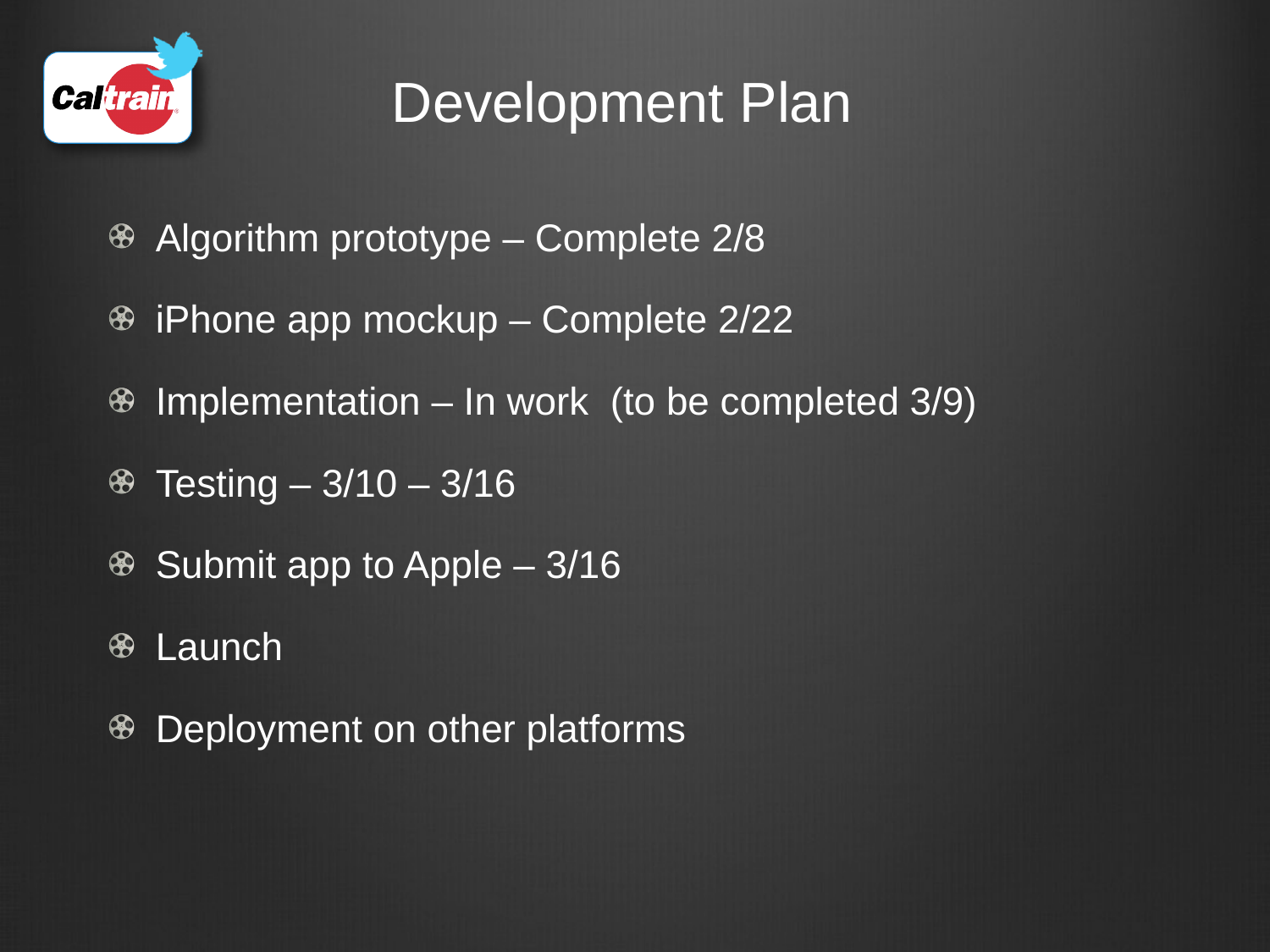

# Development Plan
Algorithm prototype – Complete 2/8
iPhone app mockup – Complete 2/22
Implementation – In work  (to be completed 3/9)
Testing – 3/10 – 3/16
Submit app to Apple – 3/16
Launch
Deployment on other platforms